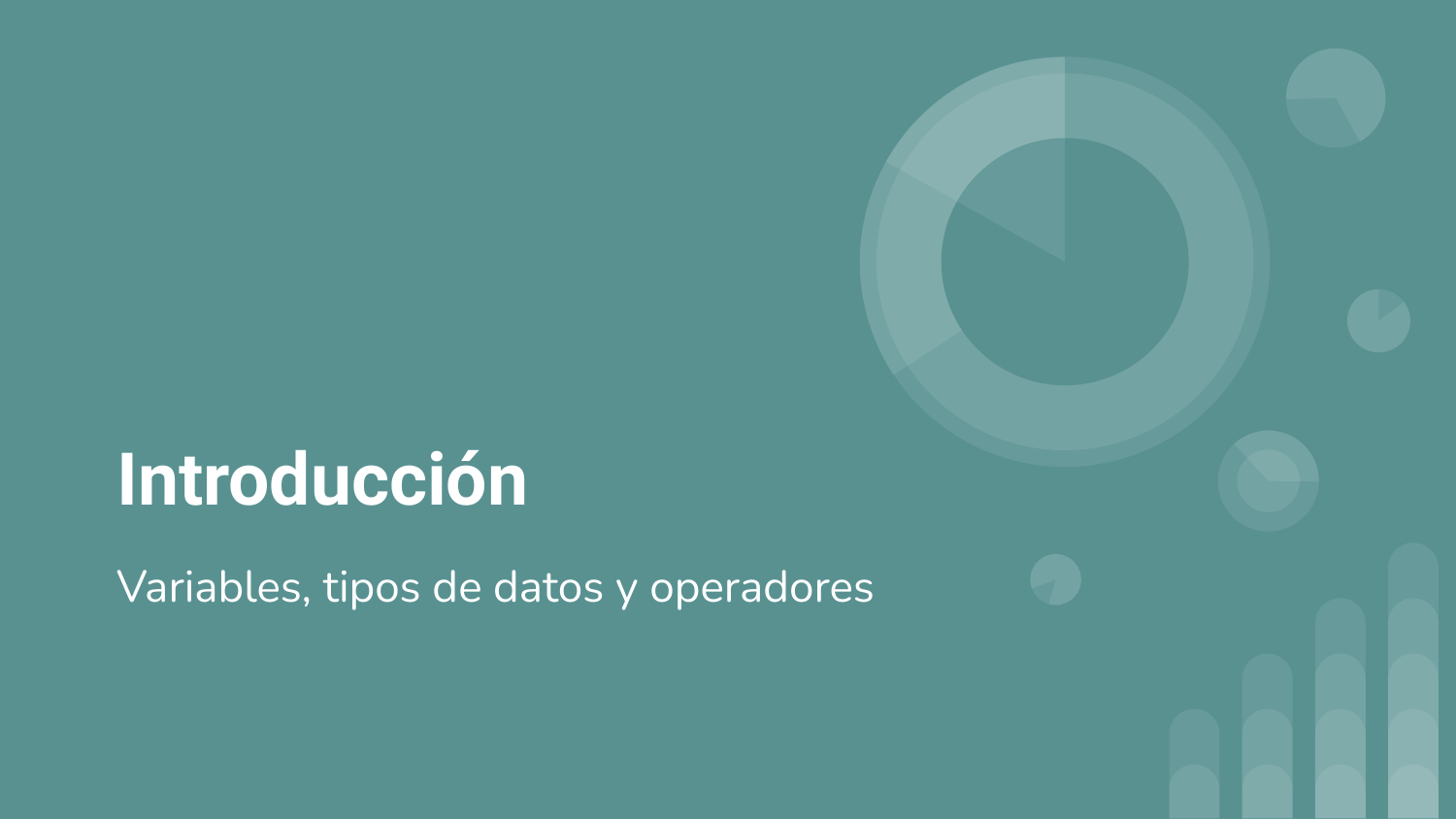

# Introducción
Variables, tipos de datos y operadores